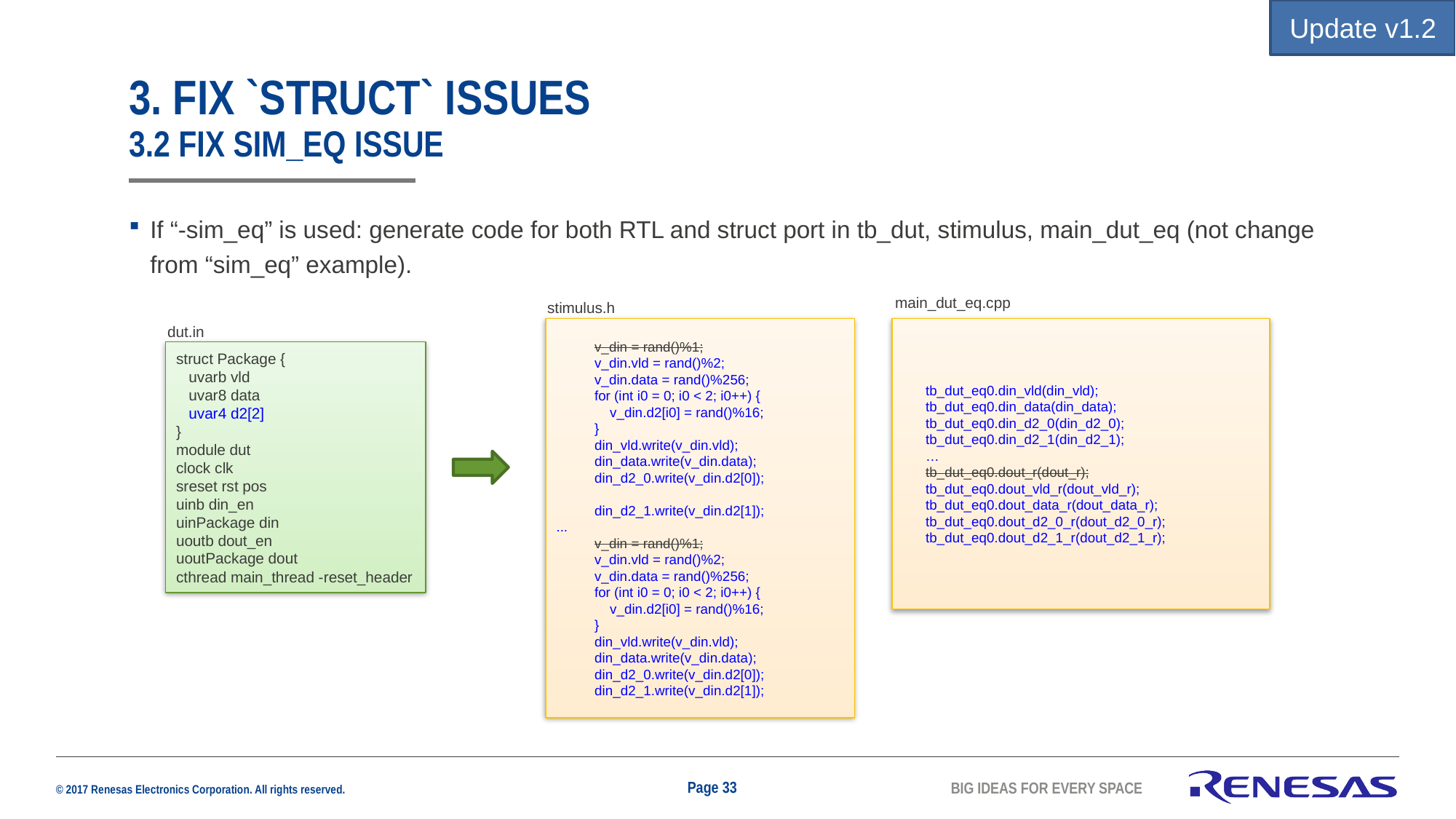

Update v1.2
3. fix `struct` issues
3.2 Fix sim_eq ISSUE
If “-sim_eq” is used: generate code for both RTL and struct port in tb_dut, stimulus, main_dut_eq (not change from “sim_eq” example).
main_dut_eq.cpp
stimulus.h
dut.in
          v_din = rand()%1;
          v_din.vld = rand()%2;
          v_din.data = rand()%256;
          for (int i0 = 0; i0 < 2; i0++) {
              v_din.d2[i0] = rand()%16;
          }
          din_vld.write(v_din.vld);
          din_data.write(v_din.data);
          din_d2_0.write(v_din.d2[0]);
          din_d2_1.write(v_din.d2[1]);
...
          v_din = rand()%1;
          v_din.vld = rand()%2;
          v_din.data = rand()%256;
          for (int i0 = 0; i0 < 2; i0++) {
              v_din.d2[i0] = rand()%16;
          }
          din_vld.write(v_din.vld);
          din_data.write(v_din.data);
          din_d2_0.write(v_din.d2[0]);
          din_d2_1.write(v_din.d2[1]);
      tb_dut_eq0.din_vld(din_vld);
      tb_dut_eq0.din_data(din_data);
      tb_dut_eq0.din_d2_0(din_d2_0);
      tb_dut_eq0.din_d2_1(din_d2_1);
      …
      tb_dut_eq0.dout_r(dout_r);
      tb_dut_eq0.dout_vld_r(dout_vld_r);
      tb_dut_eq0.dout_data_r(dout_data_r);
      tb_dut_eq0.dout_d2_0_r(dout_d2_0_r);
      tb_dut_eq0.dout_d2_1_r(dout_d2_1_r);
struct Package {
   uvarb vld
   uvar8 data
   uvar4 d2[2]
}
module dut
clock clk
sreset rst pos
uinb din_en
uinPackage din
uoutb dout_en
uoutPackage dout
cthread main_thread -reset_header

Page 33